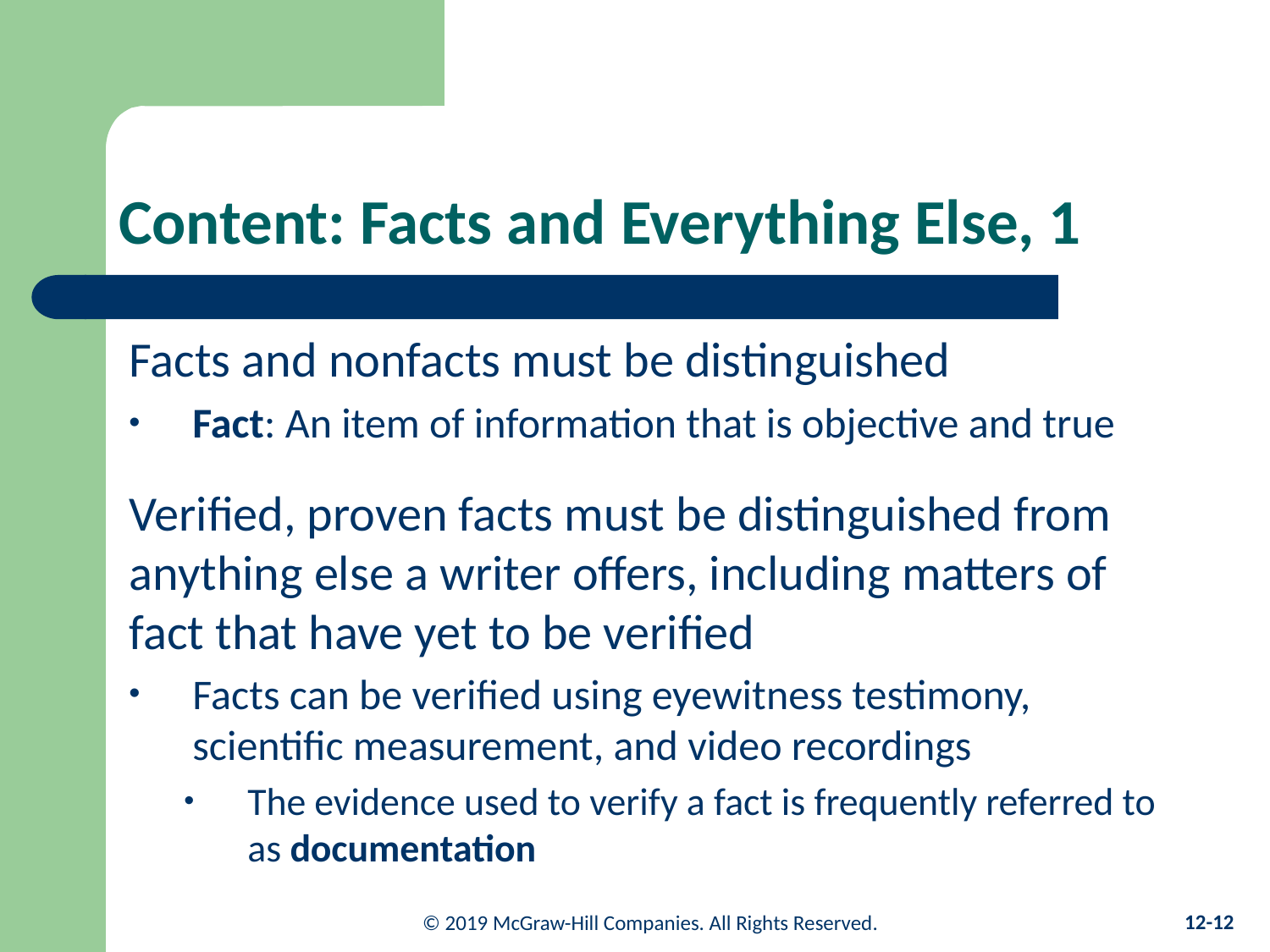

# Content: Facts and Everything Else, 1
Facts and nonfacts must be distinguished
Fact: An item of information that is objective and true

Verified, proven facts must be distinguished from anything else a writer offers, including matters of fact that have yet to be verified
Facts can be verified using eyewitness testimony, scientific measurement, and video recordings
The evidence used to verify a fact is frequently referred to as documentation